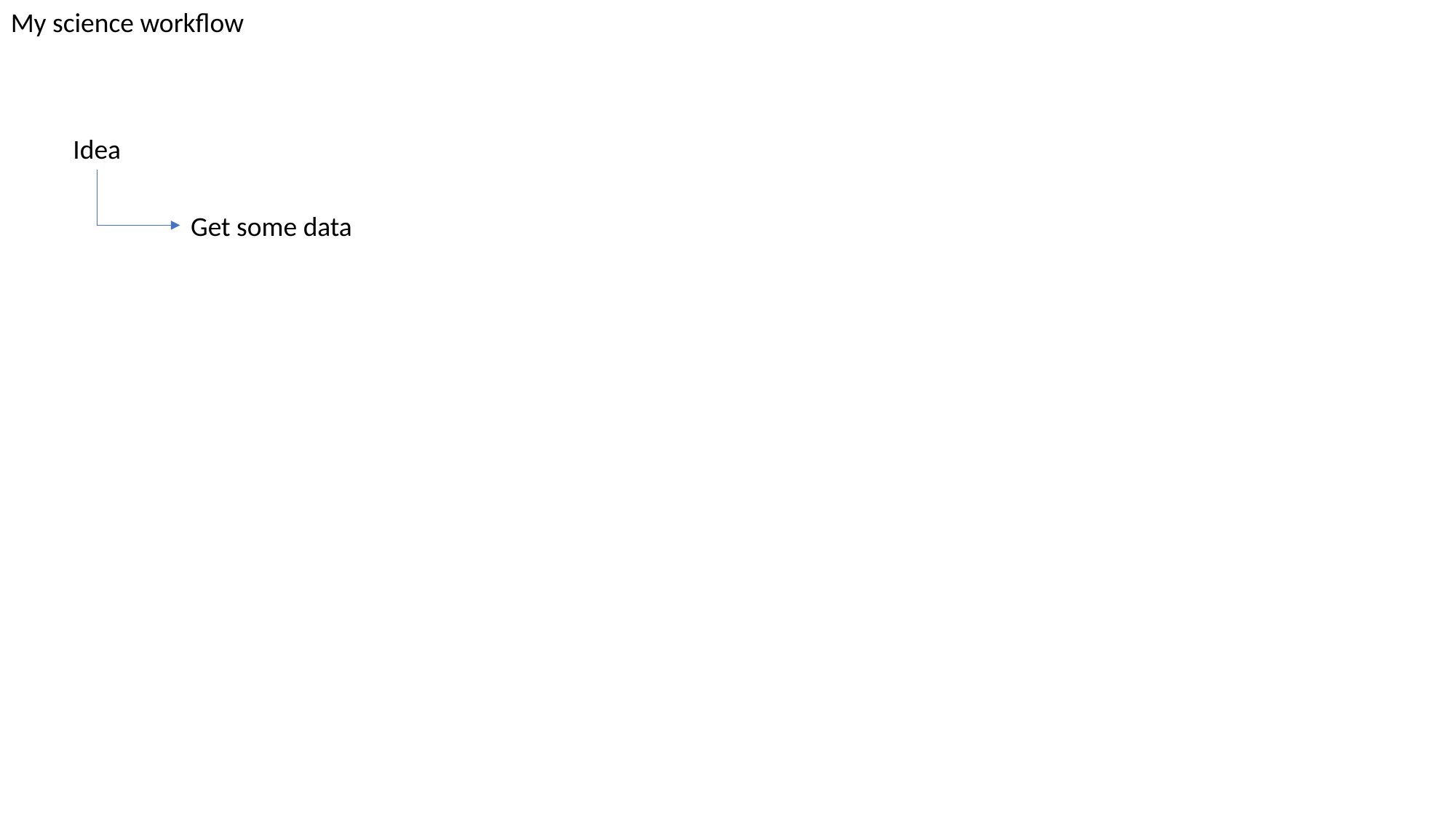

My science workflow
Idea
Get some data